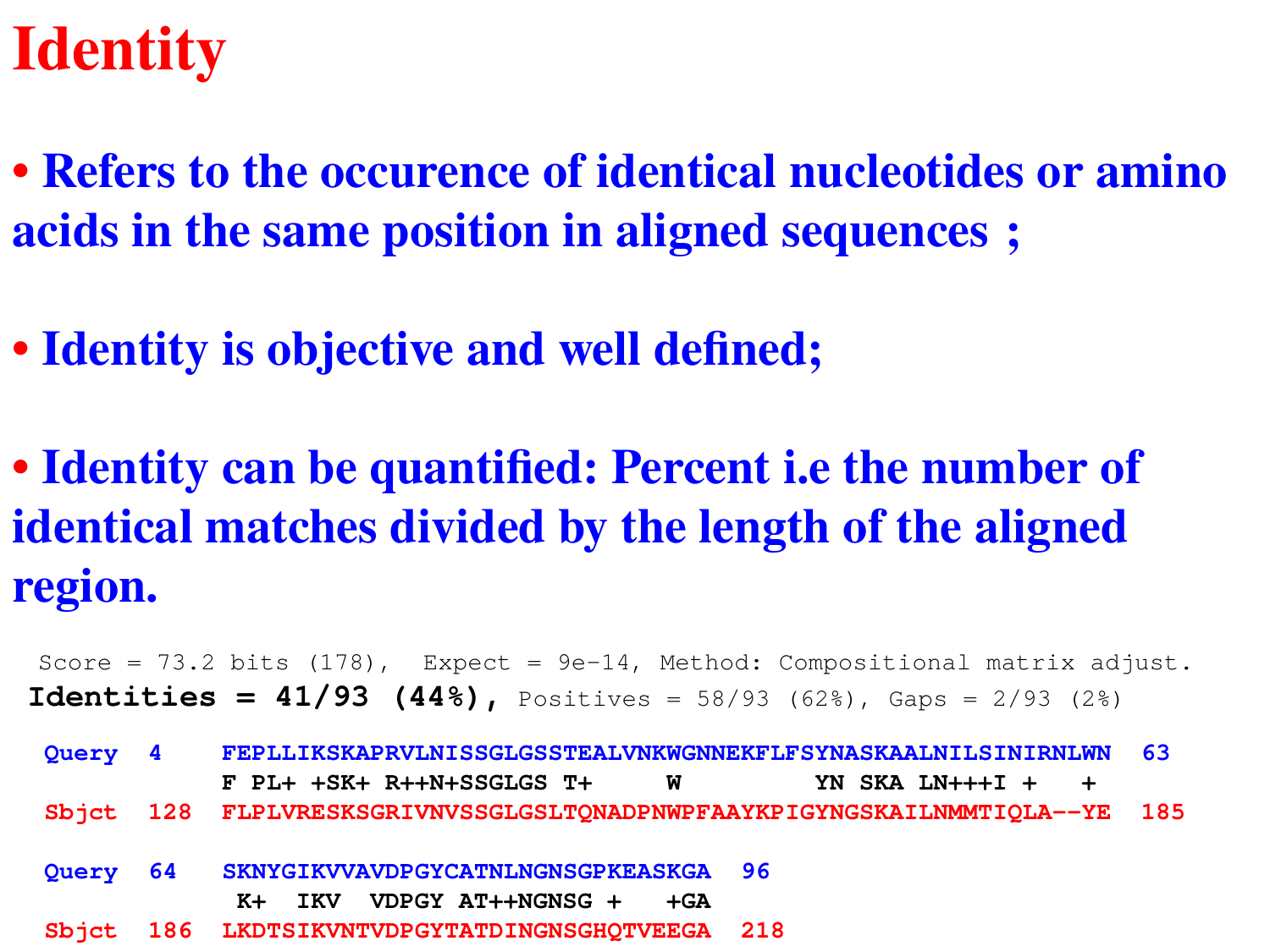

Identity

• Refers to the occurence of identical nucleotides or amino acids in the same position in aligned sequences ;

• Identity is objective and well defined;

• Identity can be quantified: Percent i.e the number of identical matches divided by the length of the aligned region.

  Score = 73.2 bits (178),  Expect = 9e-14, Method: Compositional matrix adjust.
 Identities = 41/93 (44%), Positives = 58/93 (62%), Gaps = 2/93 (2%)
Query  4    FEPLLIKSKAPRVLNISSGLGSSTEALVNKWGNNEKFLFSYNASKAALNILSINIRNLWN  63
            F PL+ +SK+ R++N+SSGLGS T+     W         YN SKA LN+++I +   +
Sbjct  128  FLPLVRESKSGRIVNVSSGLGSLTQNADPNWPFAAYKPIGYNGSKAILNMMTIQLA--YE  185

Query  64   SKNYGIKVVAVDPGYCATNLNGNSGPKEASKGA  96
             K+  IKV  VDPGY AT++NGNSG +   +GA
Sbjct  186  LKDTSIKVNTVDPGYTATDINGNSGHQTVEEGA  218